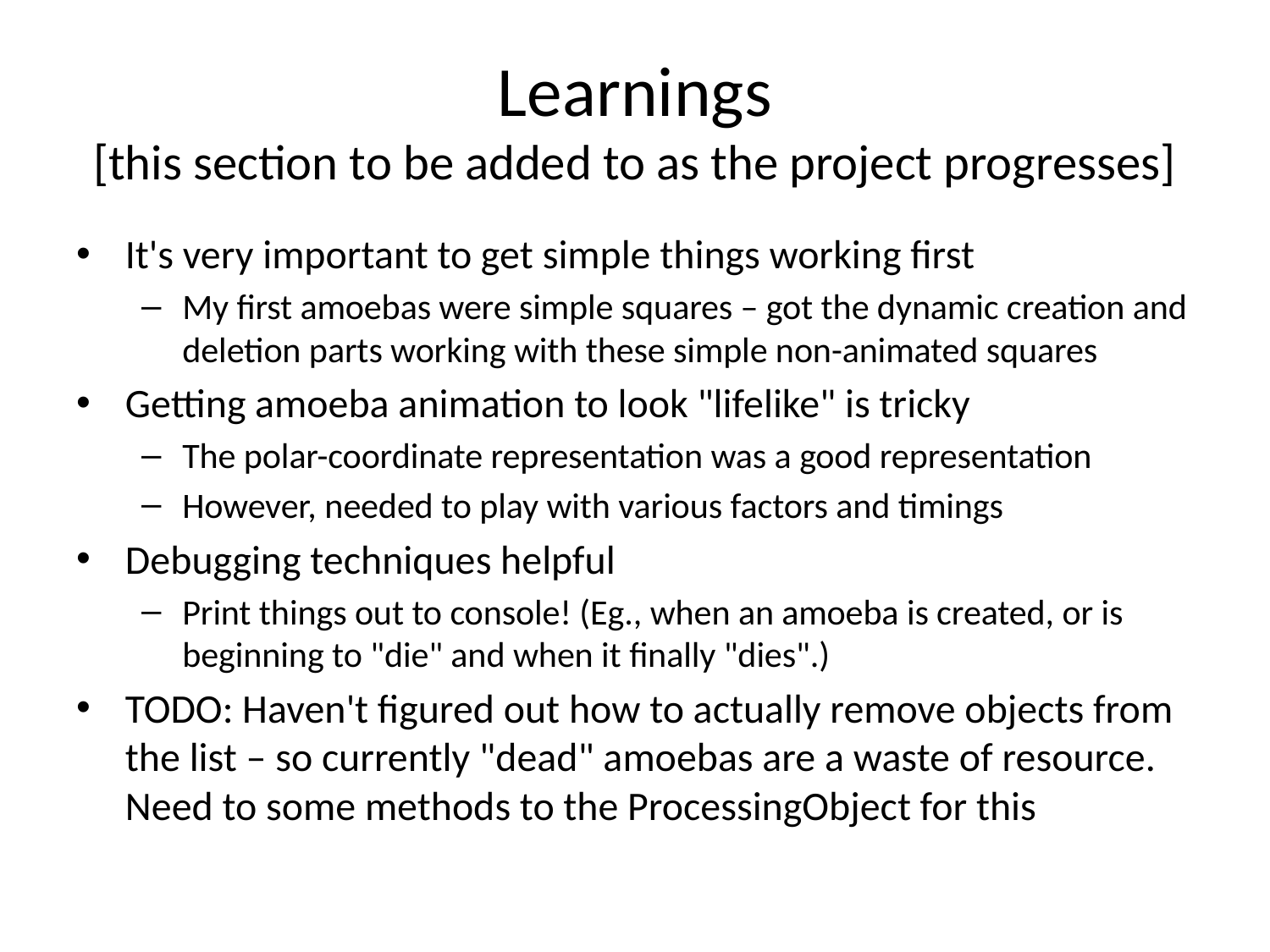

# Learnings [this section to be added to as the project progresses]
It's very important to get simple things working first
My first amoebas were simple squares – got the dynamic creation and deletion parts working with these simple non-animated squares
Getting amoeba animation to look "lifelike" is tricky
The polar-coordinate representation was a good representation
However, needed to play with various factors and timings
Debugging techniques helpful
Print things out to console! (Eg., when an amoeba is created, or is beginning to "die" and when it finally "dies".)
TODO: Haven't figured out how to actually remove objects from the list – so currently "dead" amoebas are a waste of resource. Need to some methods to the ProcessingObject for this